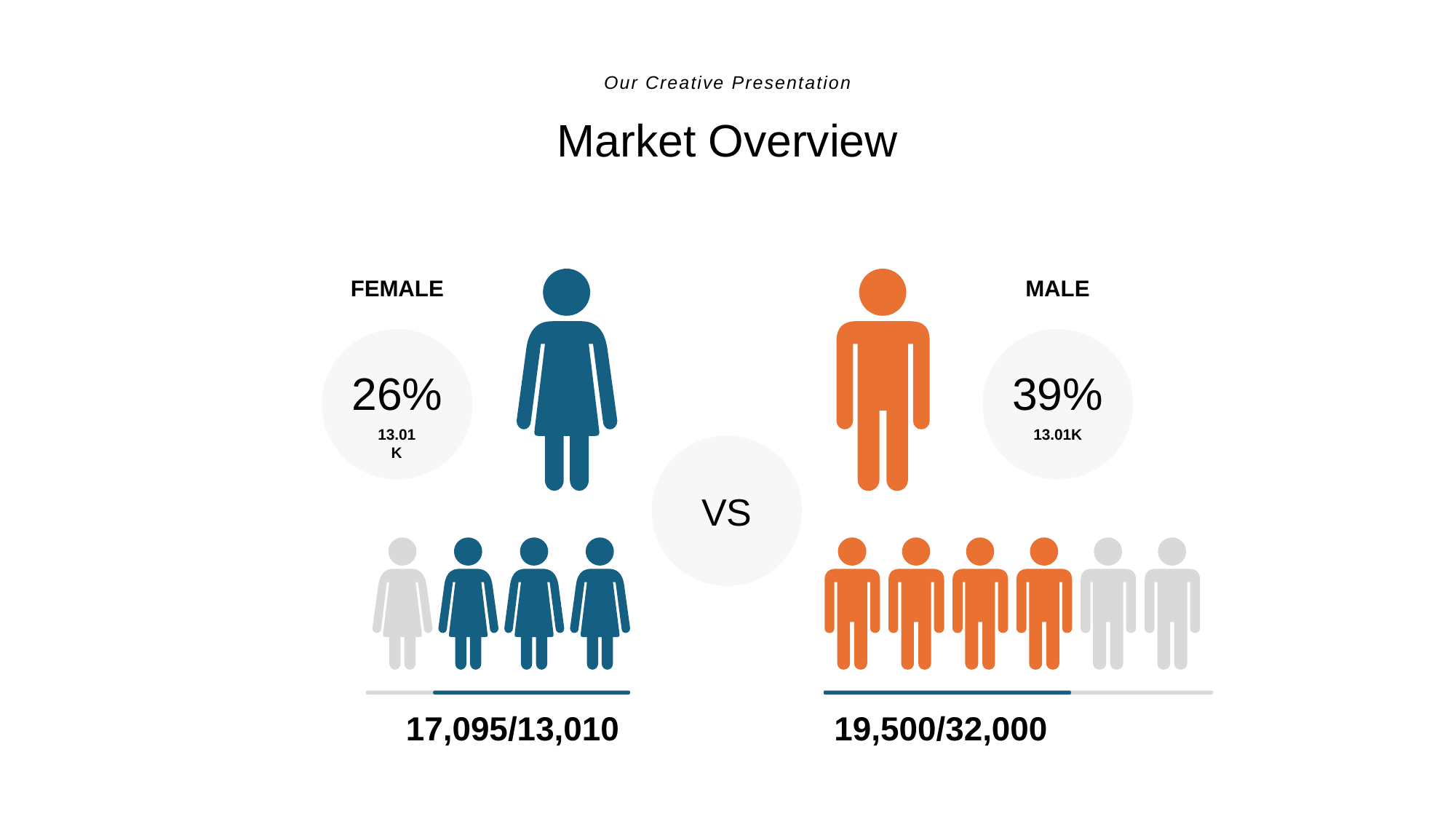

Our Creative Presentation
Market Overview

MALE
FEMALE

39%
13.01K
26%
13.01K

VS

19,500/32,000
17,095/13,010